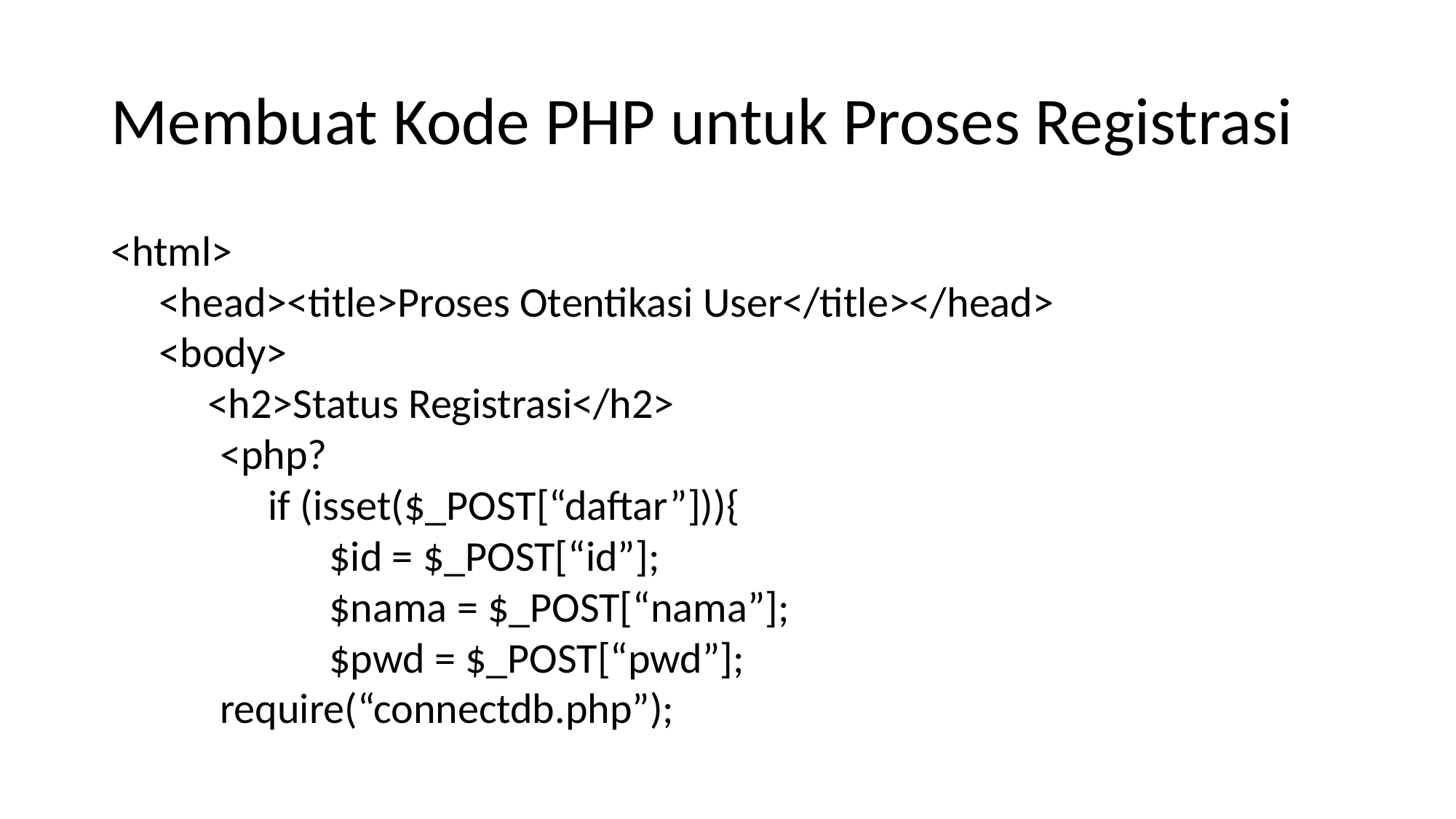

# Membuat Kode PHP untuk Proses Registrasi
<html>
     <head><title>Proses Otentikasi User</title></head>
     <body>
          <h2>Status Registrasi</h2>
	<php?
	     if (isset($_POST[“daftar”])){
		$id = $_POST[“id”];
		$nama = $_POST[“nama”];
		$pwd = $_POST[“pwd”];
	require(“connectdb.php”);